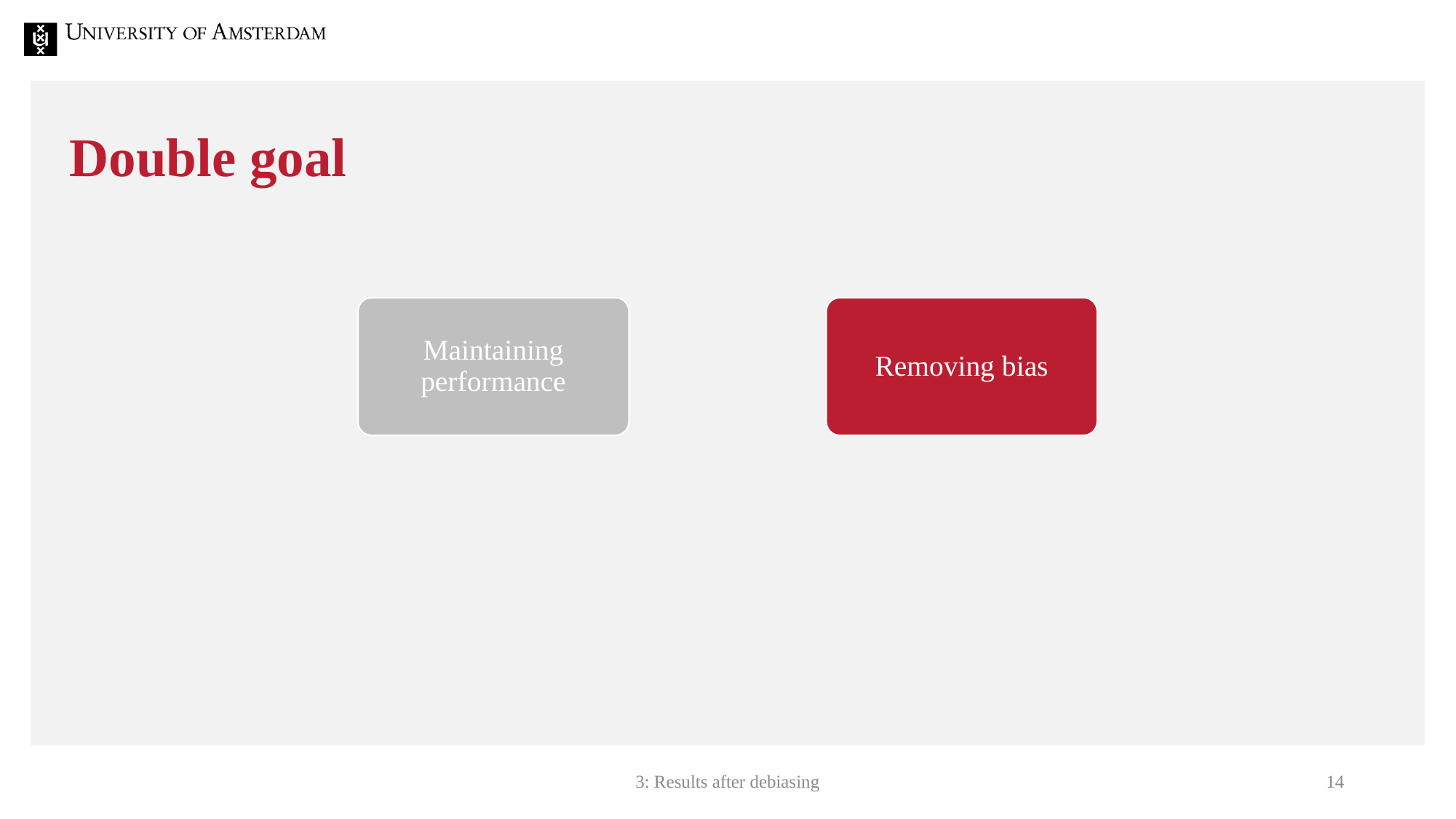

# Double goal
Maintaining performance
Removing bias
3: Results after debiasing
14